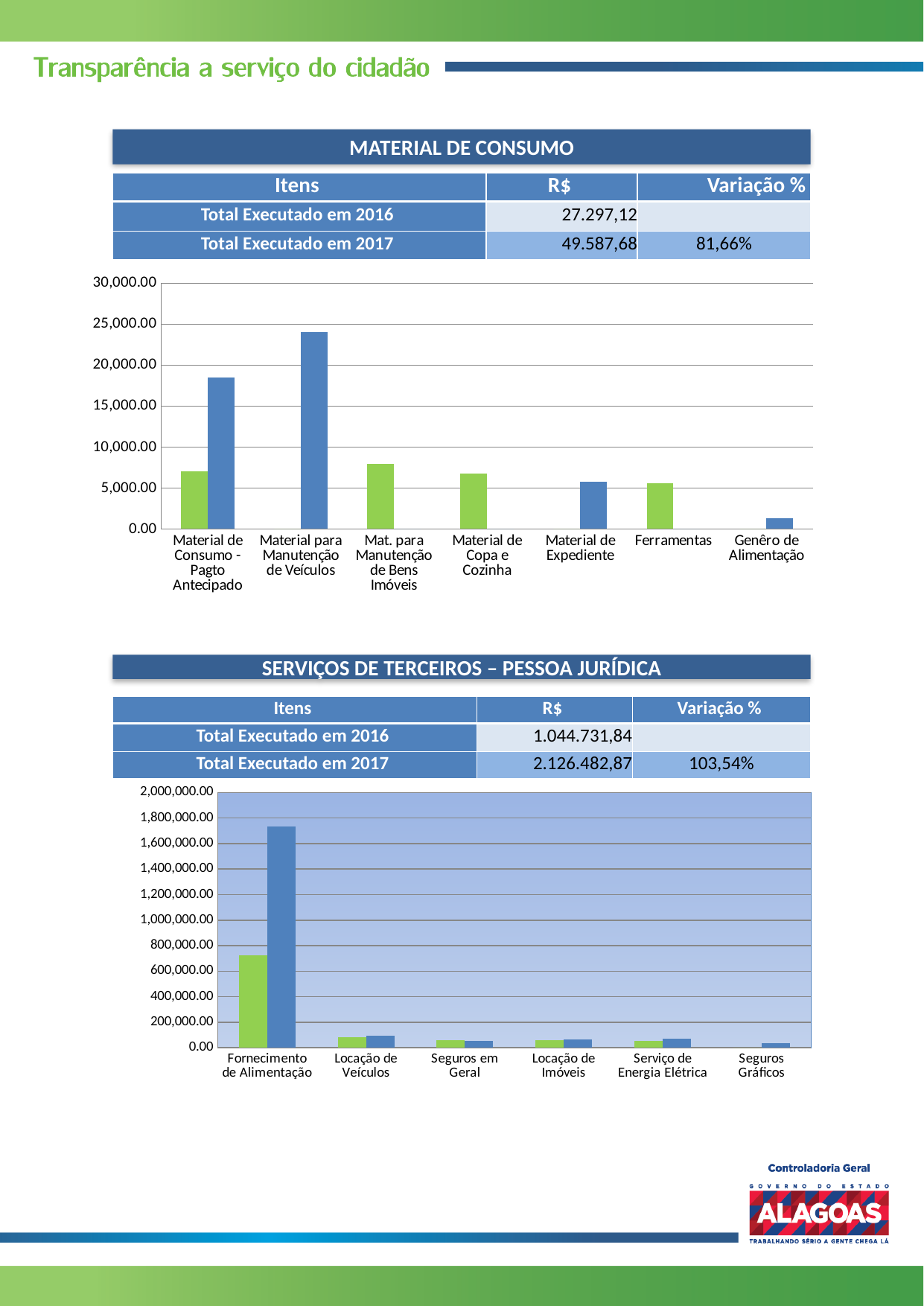

MATERIAL DE CONSUMO
| Itens | R$ | Variação % |
| --- | --- | --- |
| Total Executado em 2016 | 27.297,12 |  |
| Total Executado em 2017 | 49.587,68 | 81,66% |

### Chart

| Category |  |  |
|---|---|---|
| Material de Consumo - Pagto Antecipado | 7000.0 | 18500.0 |
| Material para Manutenção de Veículos | 0.0 | 24057.0 |
| Mat. para Manutenção de Bens Imóveis | 7956.2 | 0.0 |
| Material de Copa e Cozinha | 6796.4 | 0.0 |
| Material de Expediente | 0.0 | 5728.08 |
| Ferramentas | 5544.52 | 0.0 |
| Genêro de Alimentação | 0.0 | 1302.6 |
SERVIÇOS DE TERCEIROS – PESSOA JURÍDICA
| Itens | R$ | Variação % |
| --- | --- | --- |
| Total Executado em 2016 | 1.044.731,84 |  |
| Total Executado em 2017 | 2.126.482,87 | 103,54% |

### Chart

| Category |  |  |
|---|---|---|
| Fornecimento de Alimentação | 722123.58 | 1730677.9 |
| Locação de Veículos | 83635.0 | 92591.88 |
| Seguros em Geral | 59895.26 | 54479.81000000001 |
| Locação de Imóveis | 59394.3 | 62488.62 |
| Serviço de Energia Elétrica | 50752.9 | 71102.45 |
| Seguros Gráficos | 0.0 | 36316.5 |